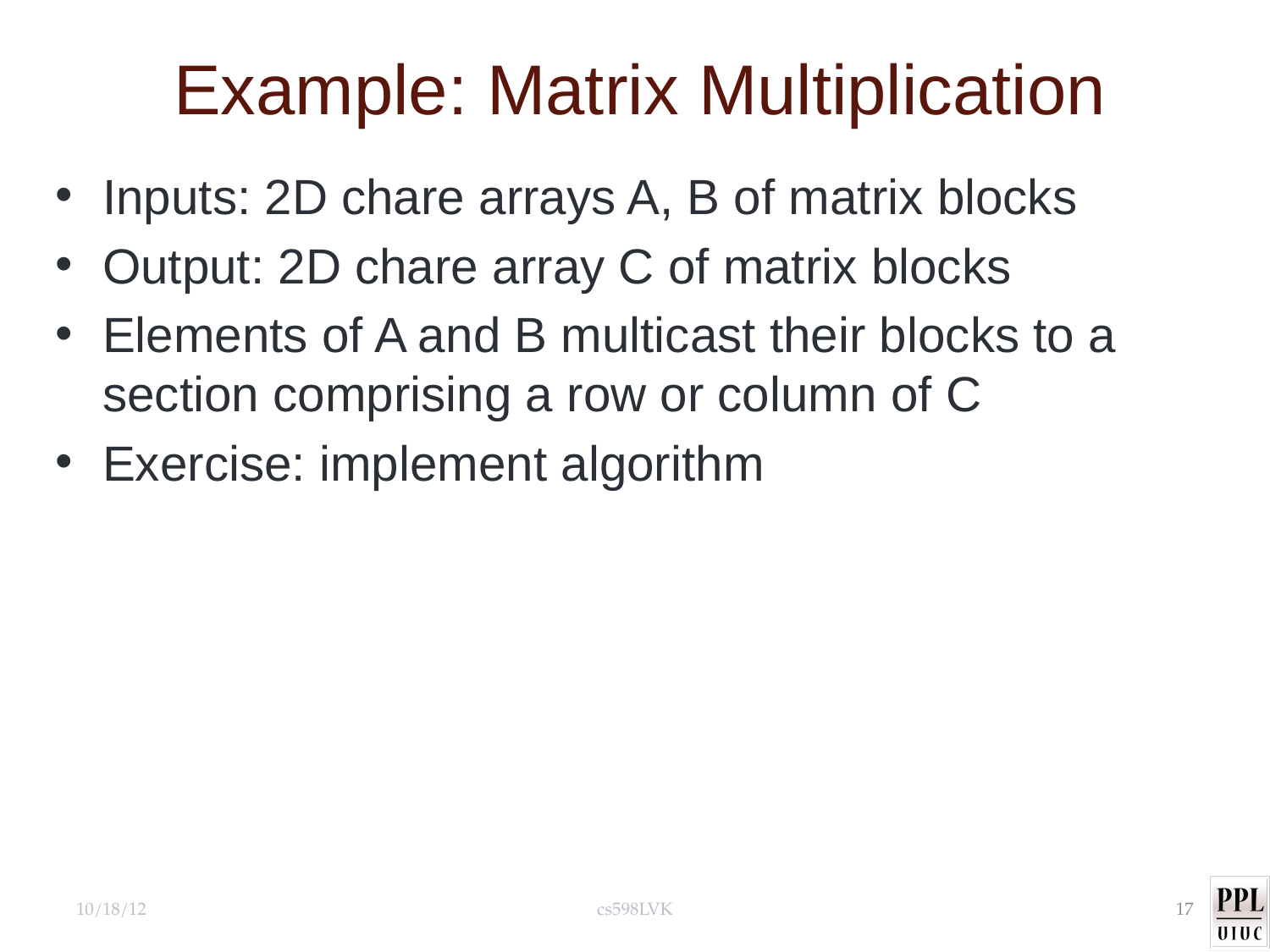

# Example: Matrix Multiplication
Inputs: 2D chare arrays A, B of matrix blocks
Output: 2D chare array C of matrix blocks
Elements of A and B multicast their blocks to a section comprising a row or column of C
Exercise: implement algorithm
10/18/12
cs598LVK
17